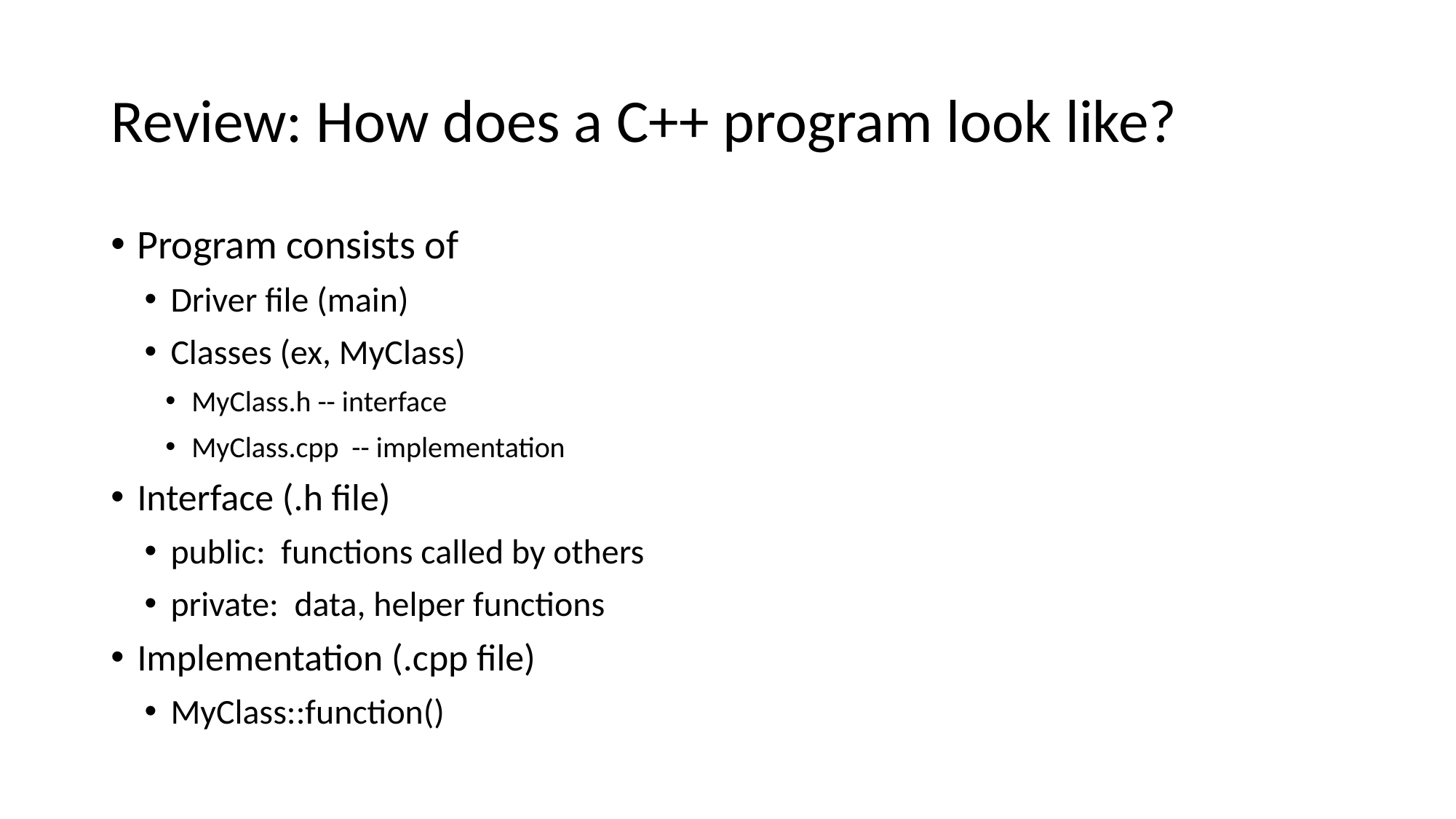

# Review: How does a C++ program look like?
Program consists of
Driver file (main)
Classes (ex, MyClass)
MyClass.h -- interface
MyClass.cpp  -- implementation
Interface (.h file)
public:  functions called by others
private:  data, helper functions
Implementation (.cpp file)
MyClass::function()